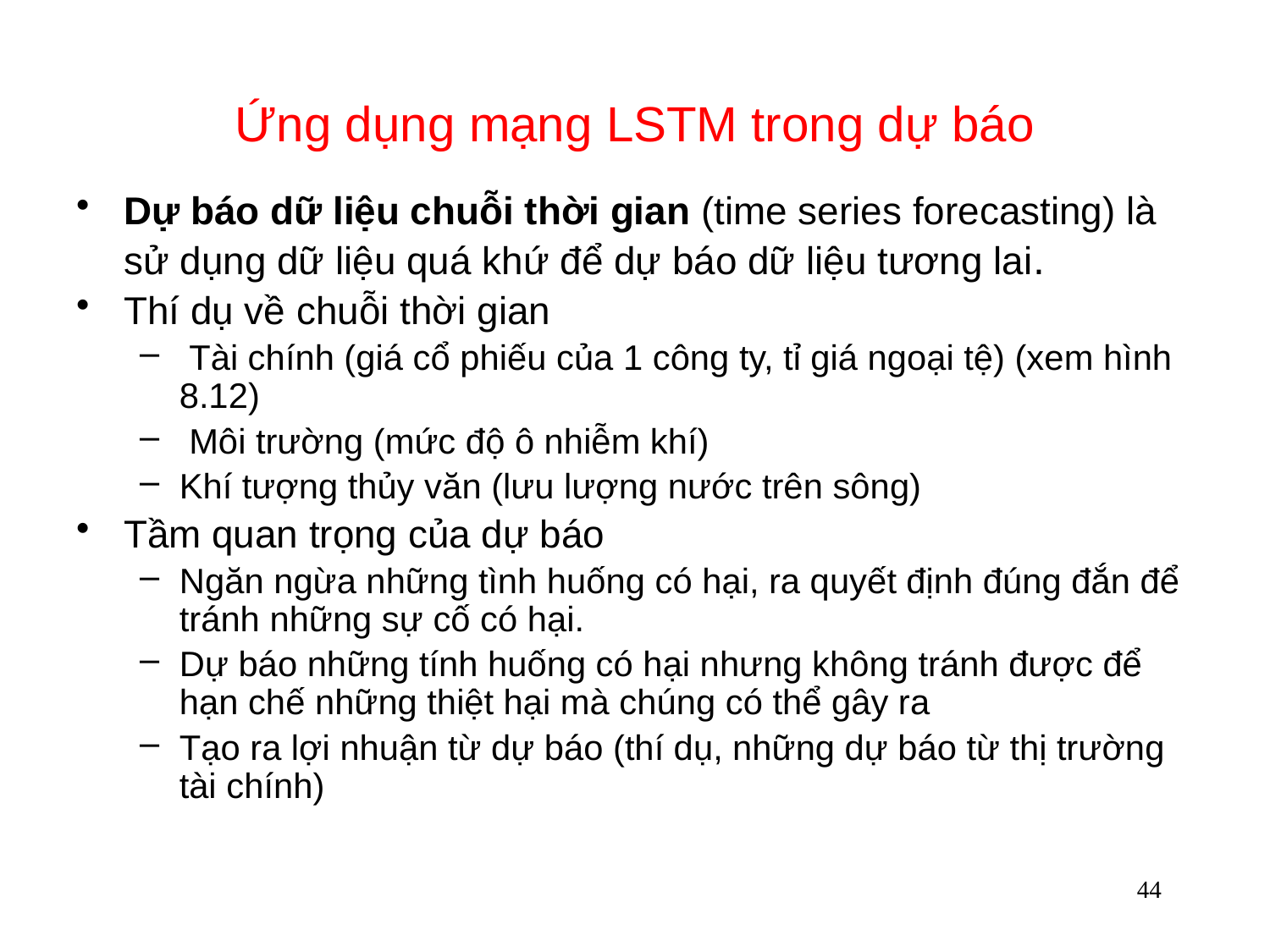

# Ứng dụng mạng LSTM trong dự báo
Dự báo dữ liệu chuỗi thời gian (time series forecasting) là sử dụng dữ liệu quá khứ để dự báo dữ liệu tương lai.
Thí dụ về chuỗi thời gian
 Tài chính (giá cổ phiếu của 1 công ty, tỉ giá ngoại tệ) (xem hình 8.12)
 Môi trường (mức độ ô nhiễm khí)
Khí tượng thủy văn (lưu lượng nước trên sông)
Tầm quan trọng của dự báo
Ngăn ngừa những tình huống có hại, ra quyết định đúng đắn để tránh những sự cố có hại.
Dự báo những tính huống có hại nhưng không tránh được để hạn chế những thiệt hại mà chúng có thể gây ra
Tạo ra lợi nhuận từ dự báo (thí dụ, những dự báo từ thị trường tài chính)

44